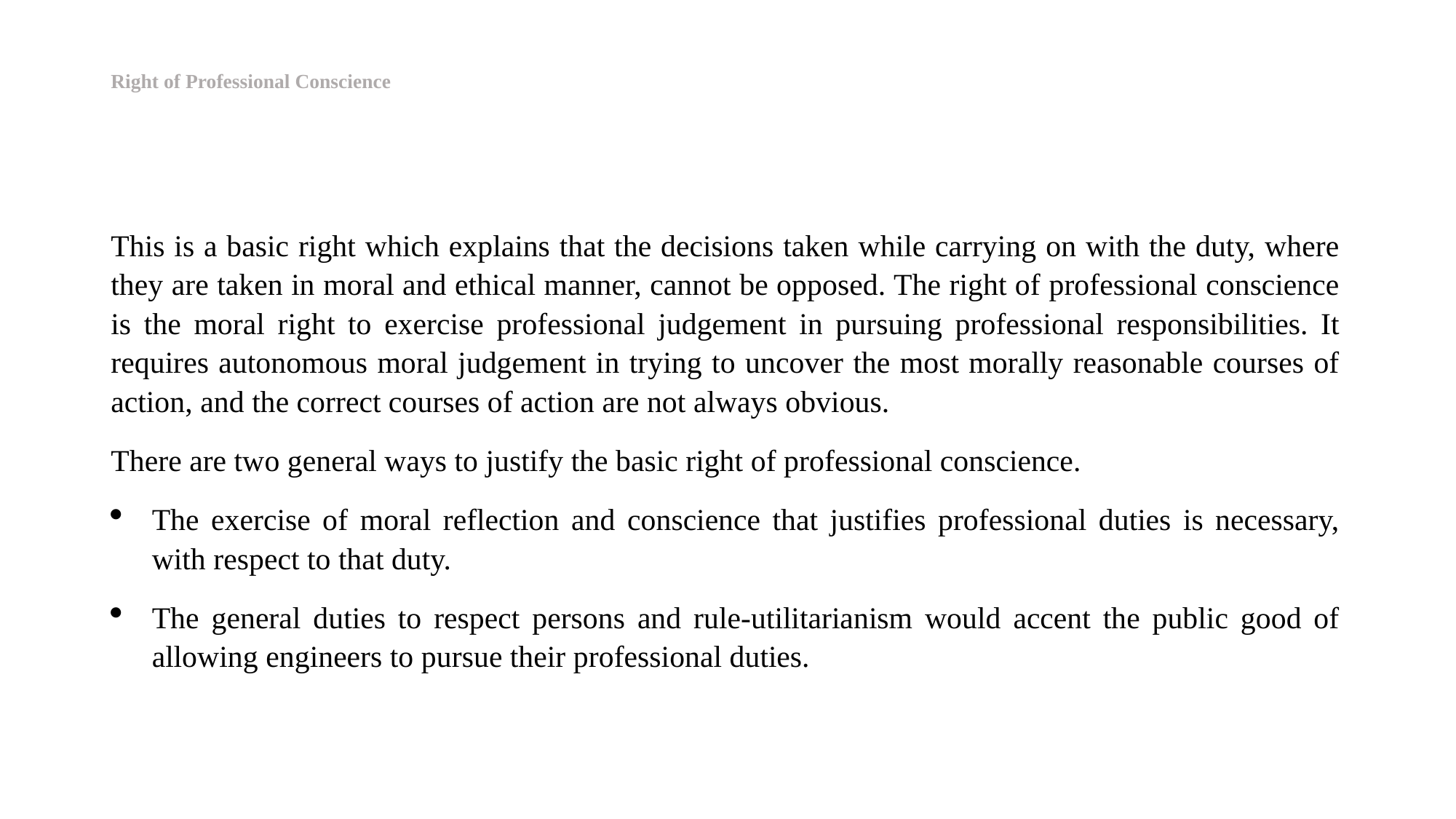

# Right of Professional Conscience
This is a basic right which explains that the decisions taken while carrying on with the duty, where they are taken in moral and ethical manner, cannot be opposed. The right of professional conscience is the moral right to exercise professional judgement in pursuing professional responsibilities. It requires autonomous moral judgement in trying to uncover the most morally reasonable courses of action, and the correct courses of action are not always obvious.
There are two general ways to justify the basic right of professional conscience.
The exercise of moral reflection and conscience that justifies professional duties is necessary, with respect to that duty.
The general duties to respect persons and rule-utilitarianism would accent the public good of allowing engineers to pursue their professional duties.